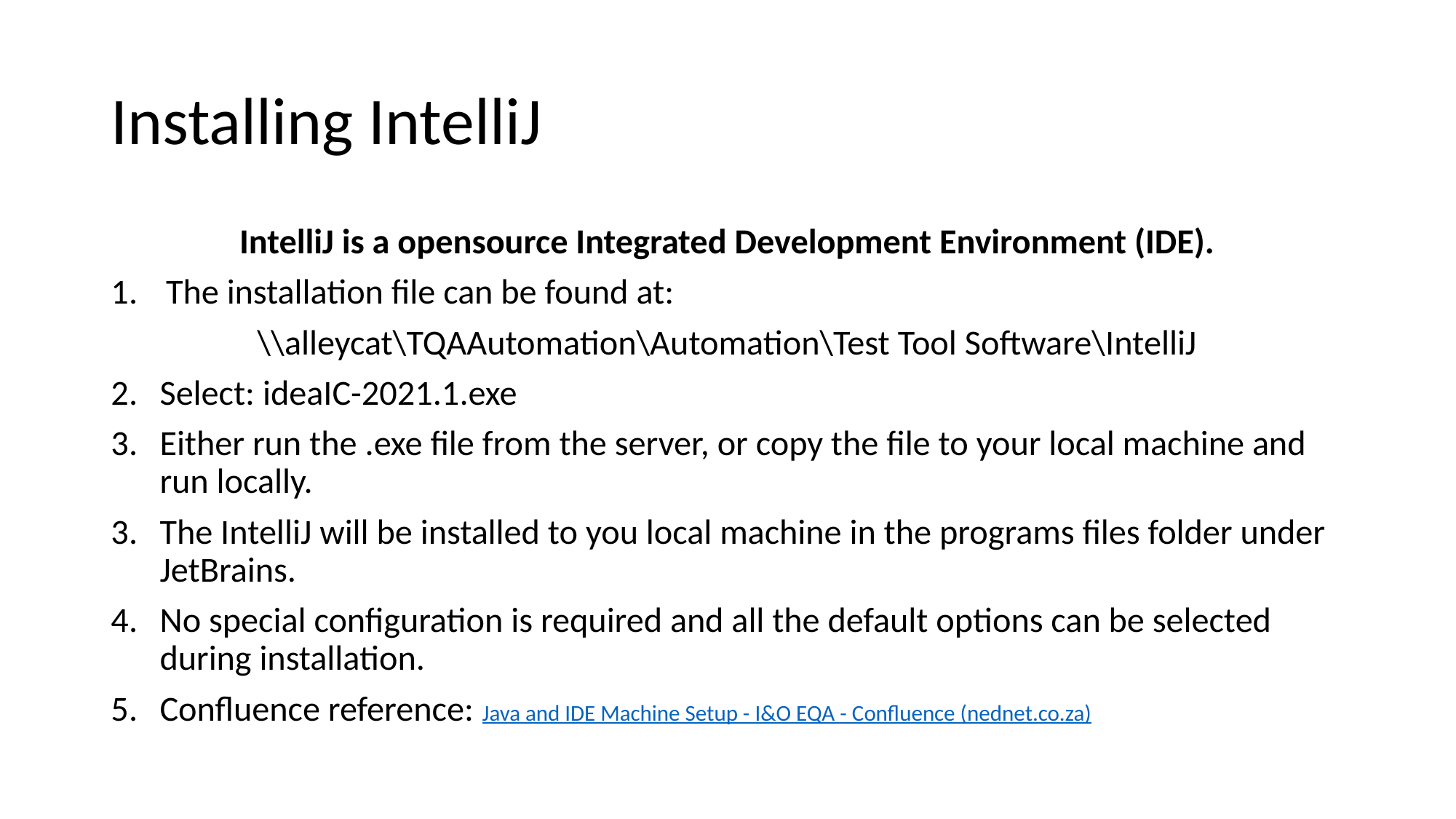

# Installing IntelliJ
IntelliJ is a opensource Integrated Development Environment (IDE).
The installation file can be found at:
\\alleycat\TQAAutomation\Automation\Test Tool Software\IntelliJ
Select: ideaIC-2021.1.exe
Either run the .exe file from the server, or copy the file to your local machine and run locally.
The IntelliJ will be installed to you local machine in the programs files folder under JetBrains.
No special configuration is required and all the default options can be selected during installation.
Confluence reference: Java and IDE Machine Setup - I&O EQA - Confluence (nednet.co.za)